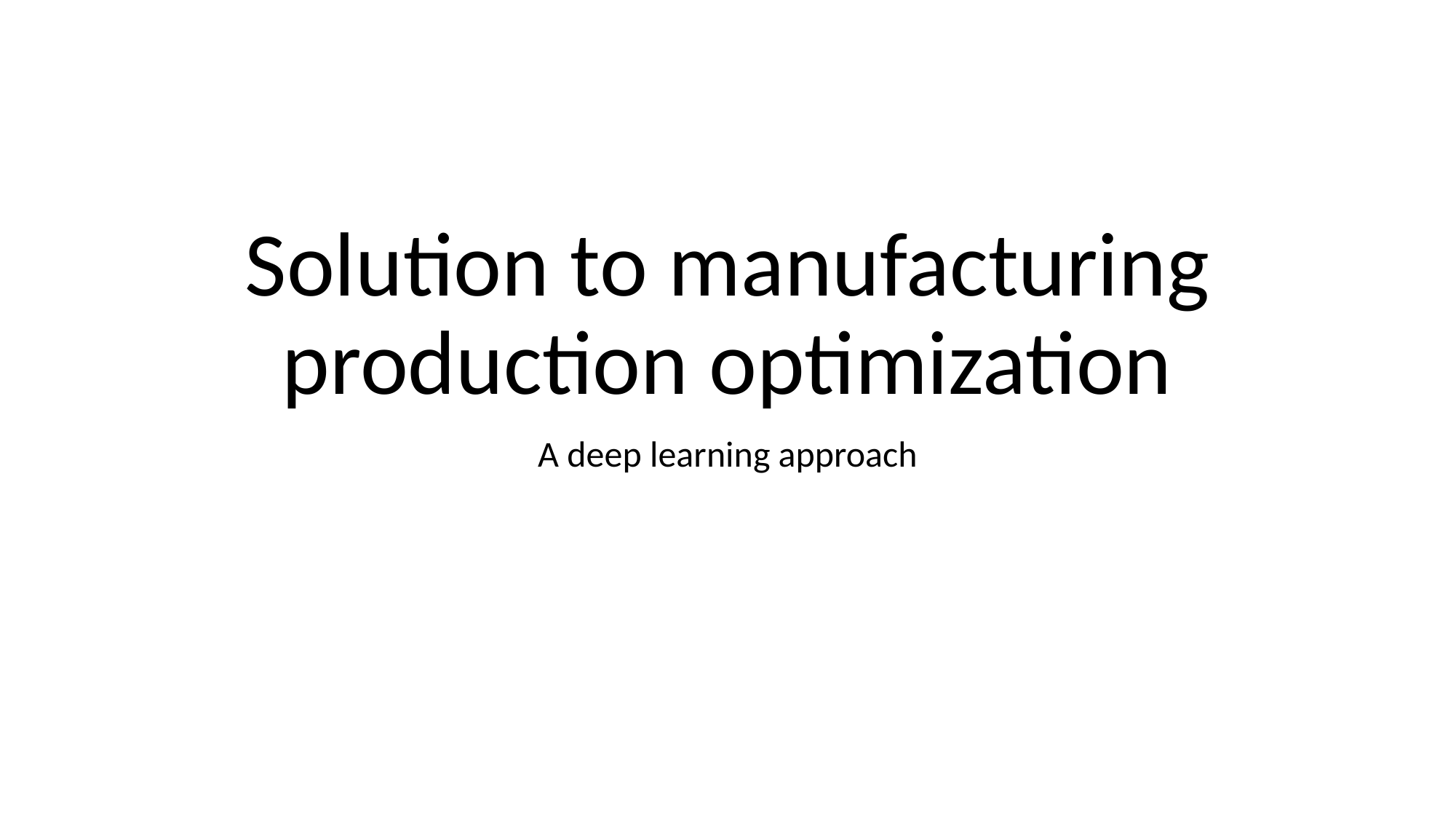

# Solution to manufacturing production optimization
A deep learning approach